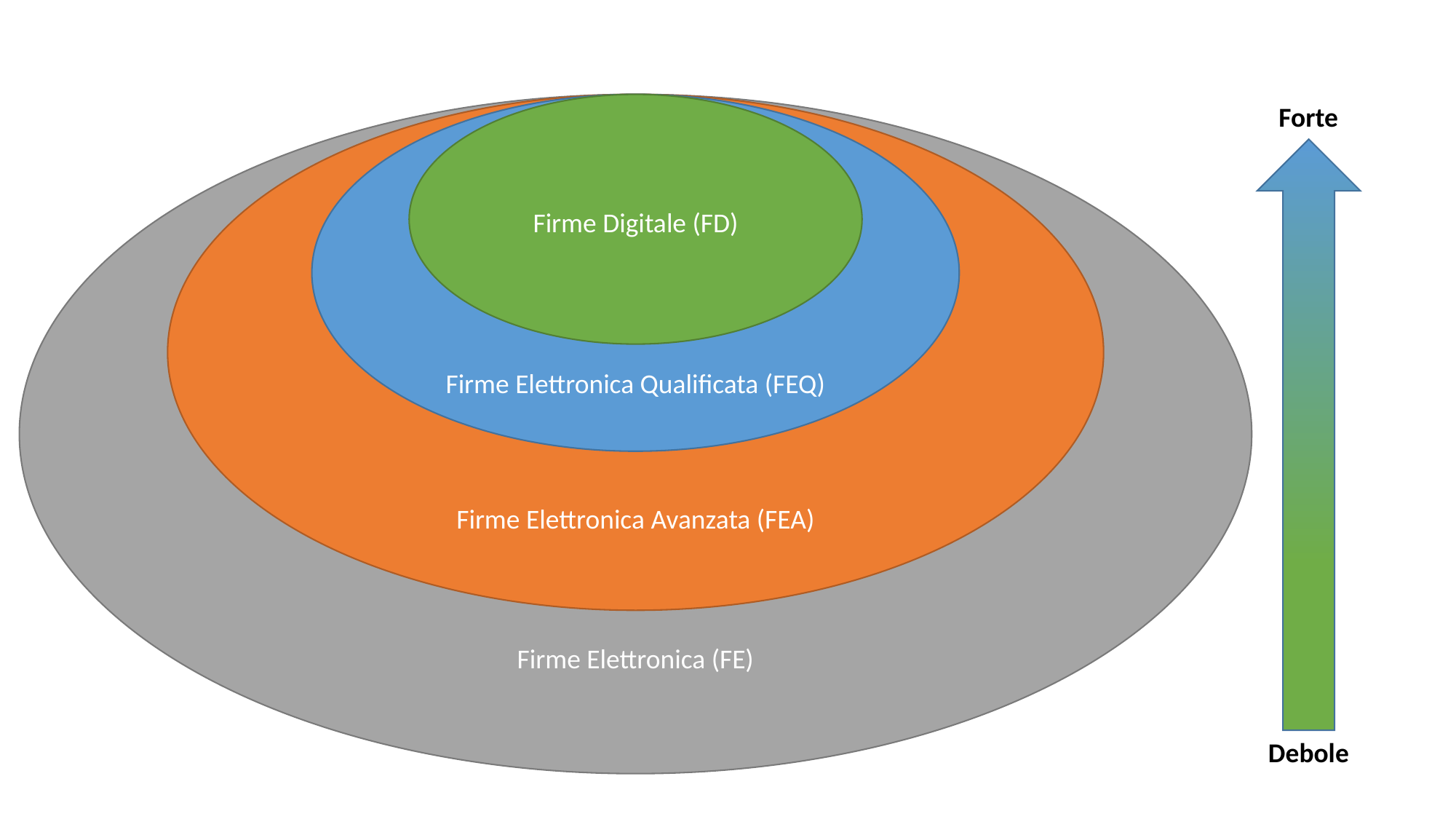

Firme Elettronica (FE)
Firme Elettronica Avanzata (FEA)
Firme Elettronica Qualificata (FEQ)
Firme Digitale (FD)
Forte

Debole